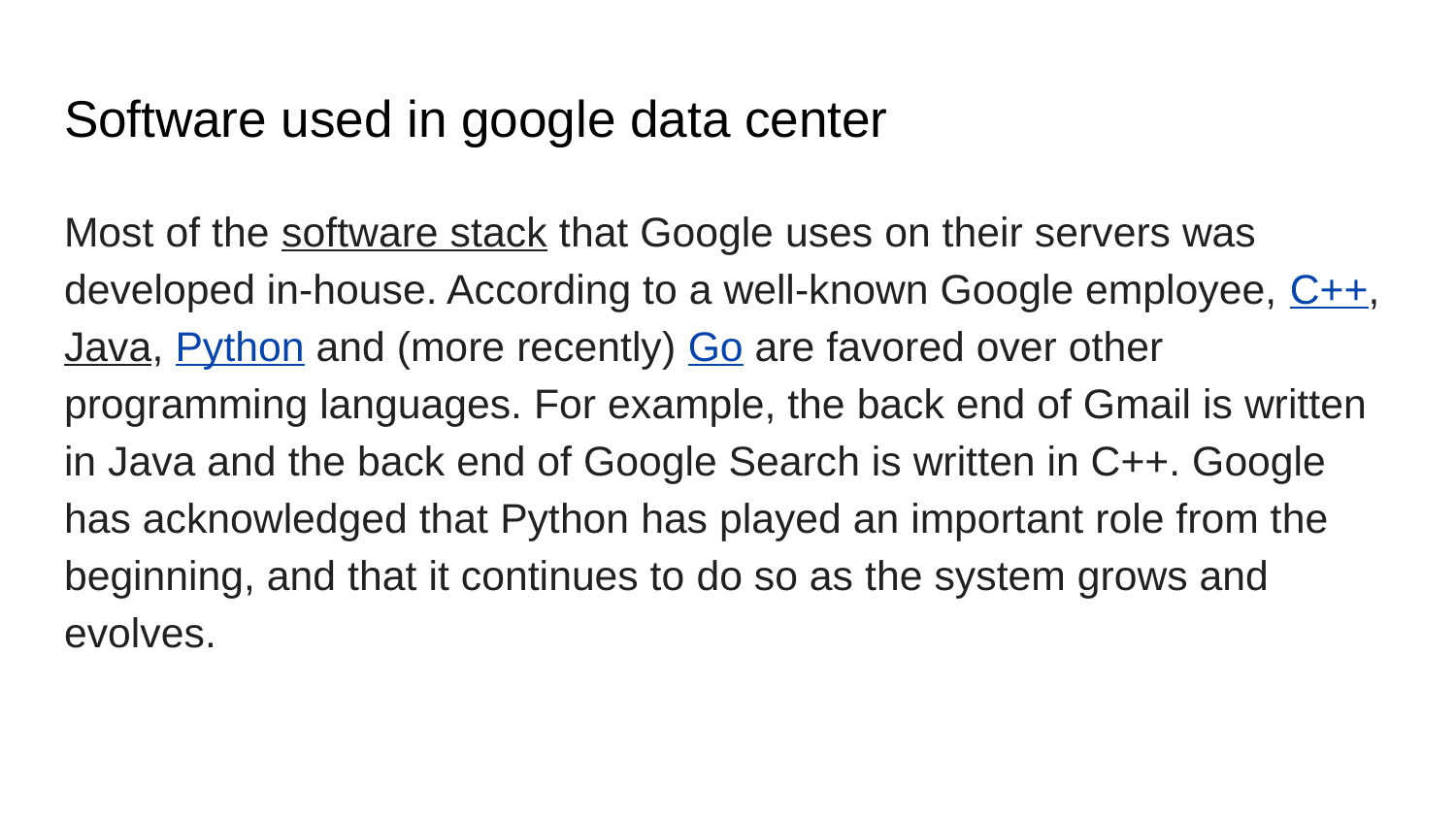

# Software used in google data center
Most of the software stack that Google uses on their servers was developed in-house. According to a well-known Google employee, C++, Java, Python and (more recently) Go are favored over other programming languages. For example, the back end of Gmail is written in Java and the back end of Google Search is written in C++. Google has acknowledged that Python has played an important role from the beginning, and that it continues to do so as the system grows and evolves.